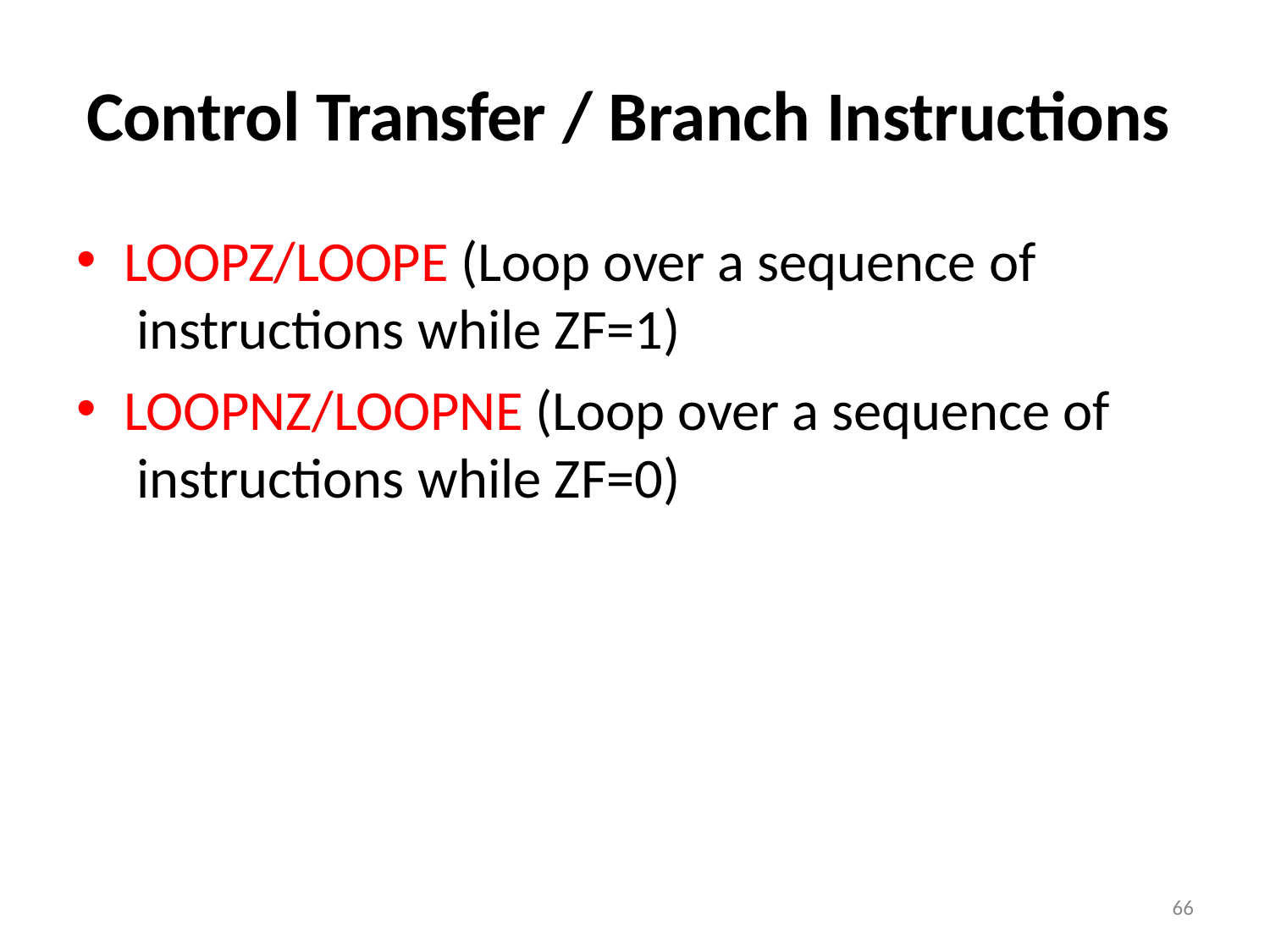

# Control Transfer / Branch Instructions
LOOPZ/LOOPE (Loop over a sequence of  instructions while ZF=1)
LOOPNZ/LOOPNE (Loop over a sequence of  instructions while ZF=0)
66